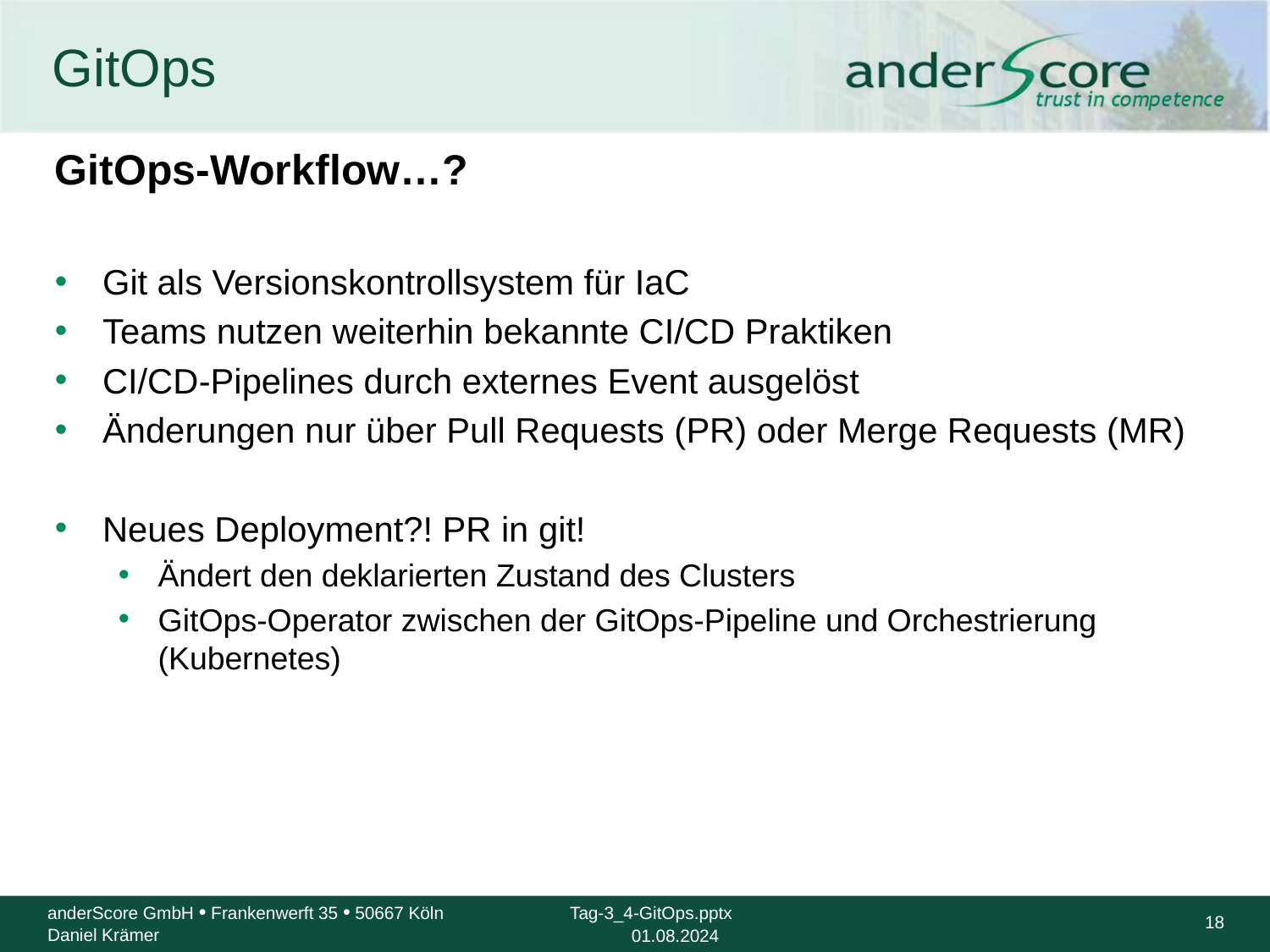

# GitOps
GitOps-Workflow…?

Git als Versionskontrollsystem für IaC
Teams nutzen weiterhin bekannte CI/CD Praktiken
CI/CD-Pipelines durch externes Event ausgelöst
Änderungen nur über Pull Requests (PR) oder Merge Requests (MR)

Neues Deployment?! PR in git!
Ändert den deklarierten Zustand des Clusters
GitOps-Operator zwischen der GitOps-Pipeline und Orchestrierung (Kubernetes)